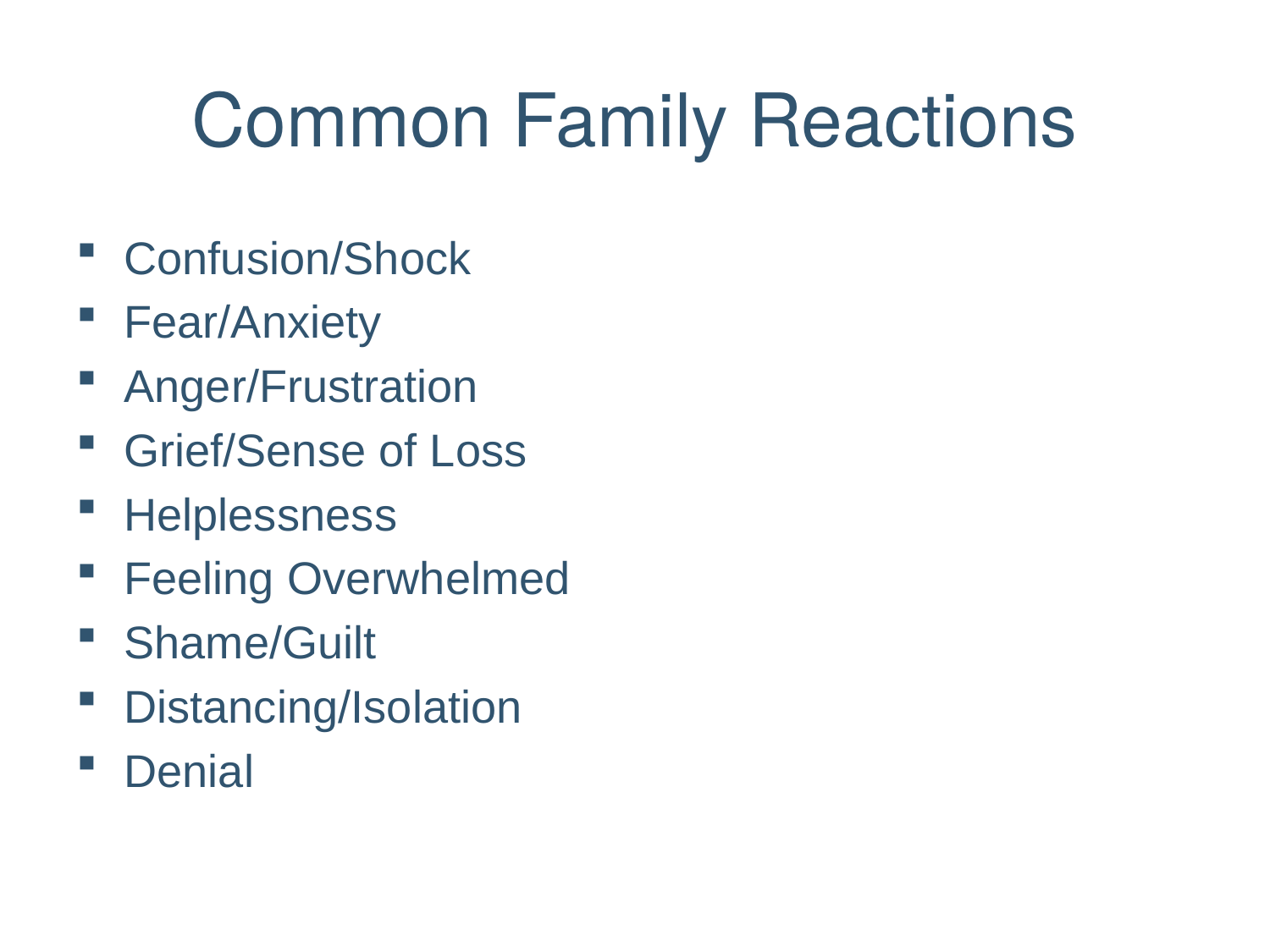

# Common Family Reactions
Confusion/Shock
Fear/Anxiety
Anger/Frustration
Grief/Sense of Loss
Helplessness
Feeling Overwhelmed
Shame/Guilt
Distancing/Isolation
Denial